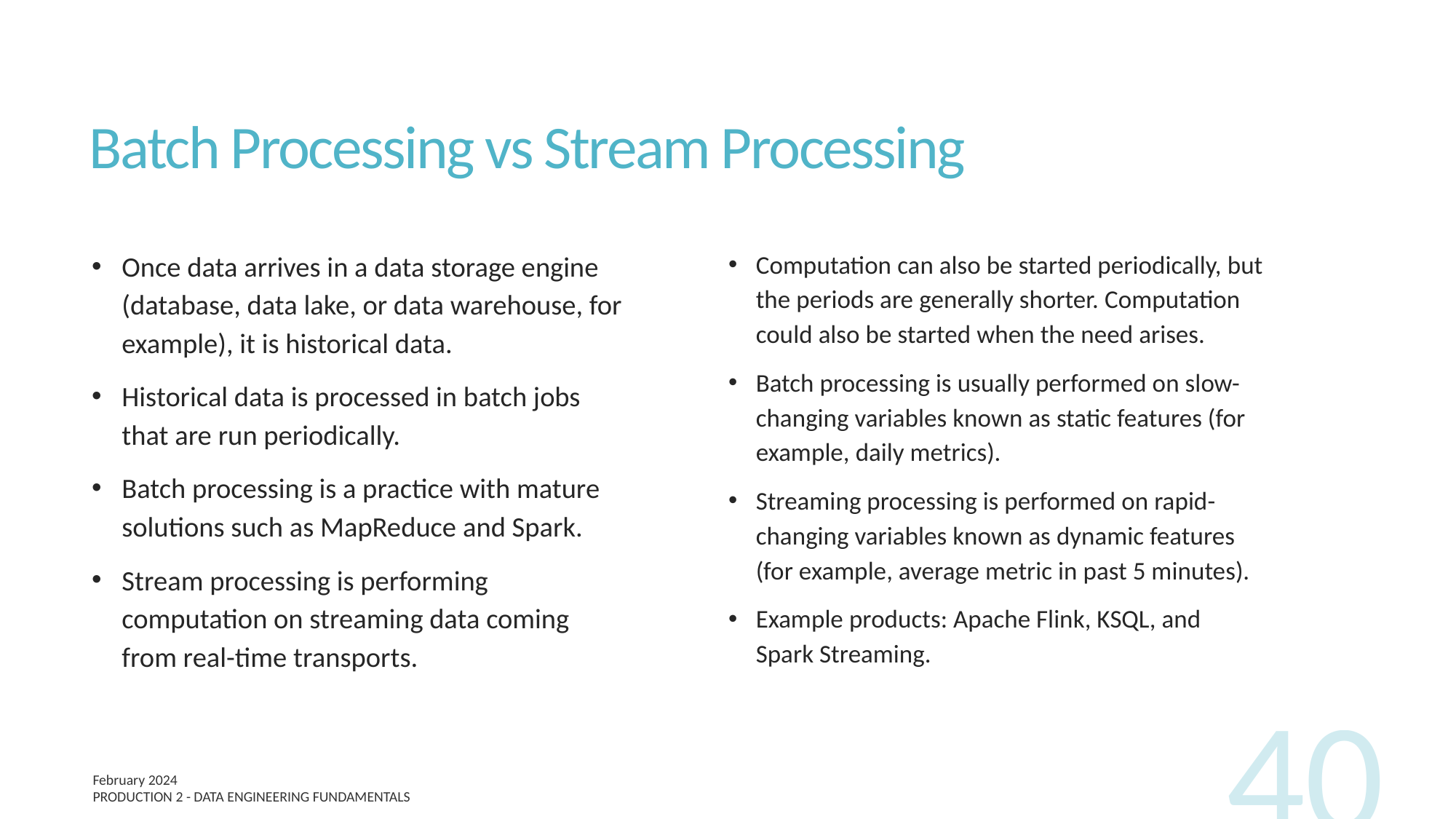

# Batch Processing vs Stream Processing
Once data arrives in a data storage engine (database, data lake, or data warehouse, for example), it is historical data.
Historical data is processed in batch jobs that are run periodically.
Batch processing is a practice with mature solutions such as MapReduce and Spark.
Stream processing is performing computation on streaming data coming from real-time transports.
Computation can also be started periodically, but the periods are generally shorter. Computation could also be started when the need arises.
Batch processing is usually performed on slow-changing variables known as static features (for example, daily metrics).
Streaming processing is performed on rapid-changing variables known as dynamic features (for example, average metric in past 5 minutes).
Example products: Apache Flink, KSQL, and Spark Streaming.
40
February 2024
Production 2 - Data Engineering Fundamentals